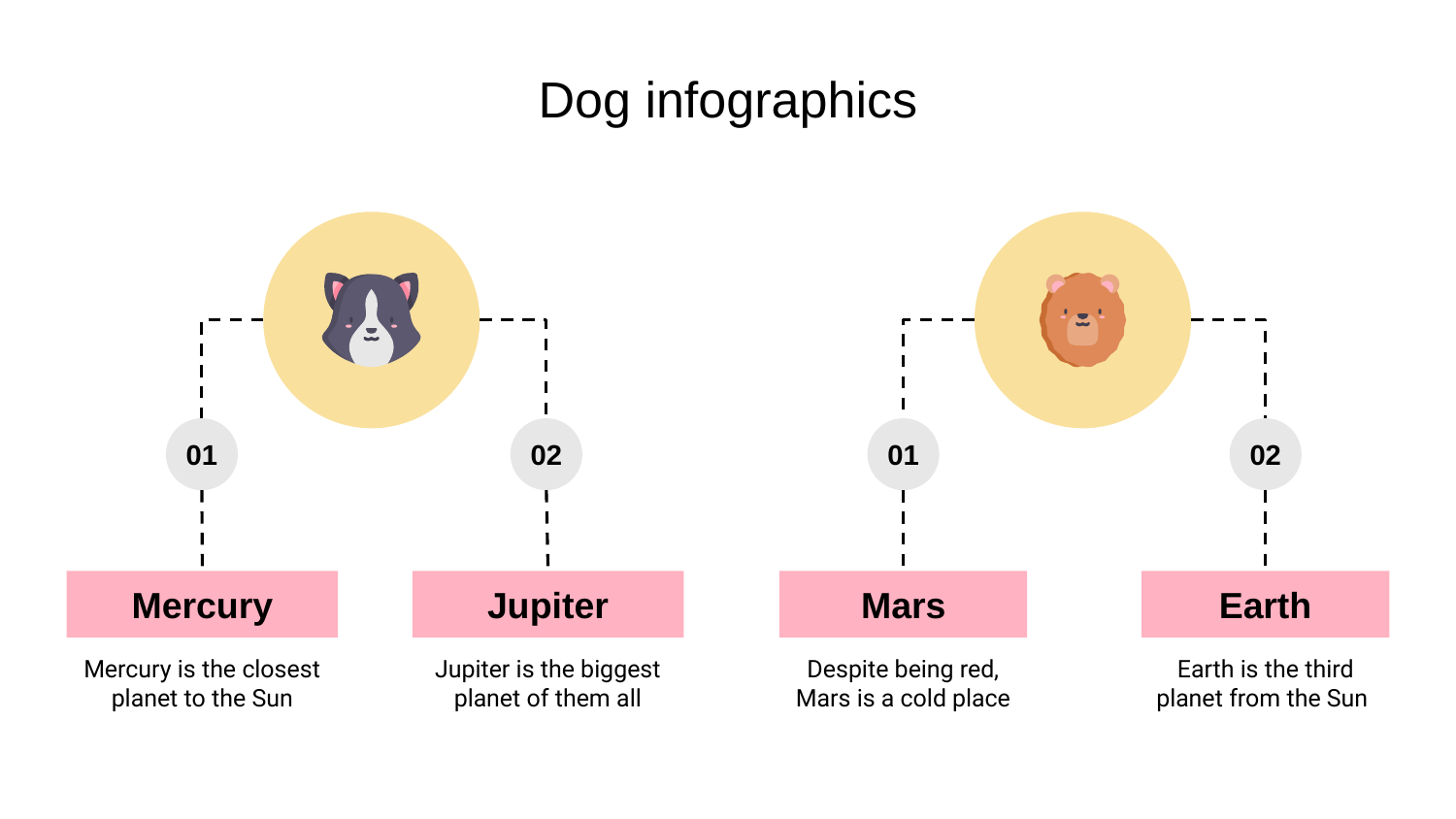

# Dog infographics

01
02
01
02
Earth
Mercury
Jupiter
Mars
Jupiter is the biggest planet of them all
Mercury is the closest planet to the Sun
Earth is the third planet from the Sun
Despite being red, Mars is a cold place